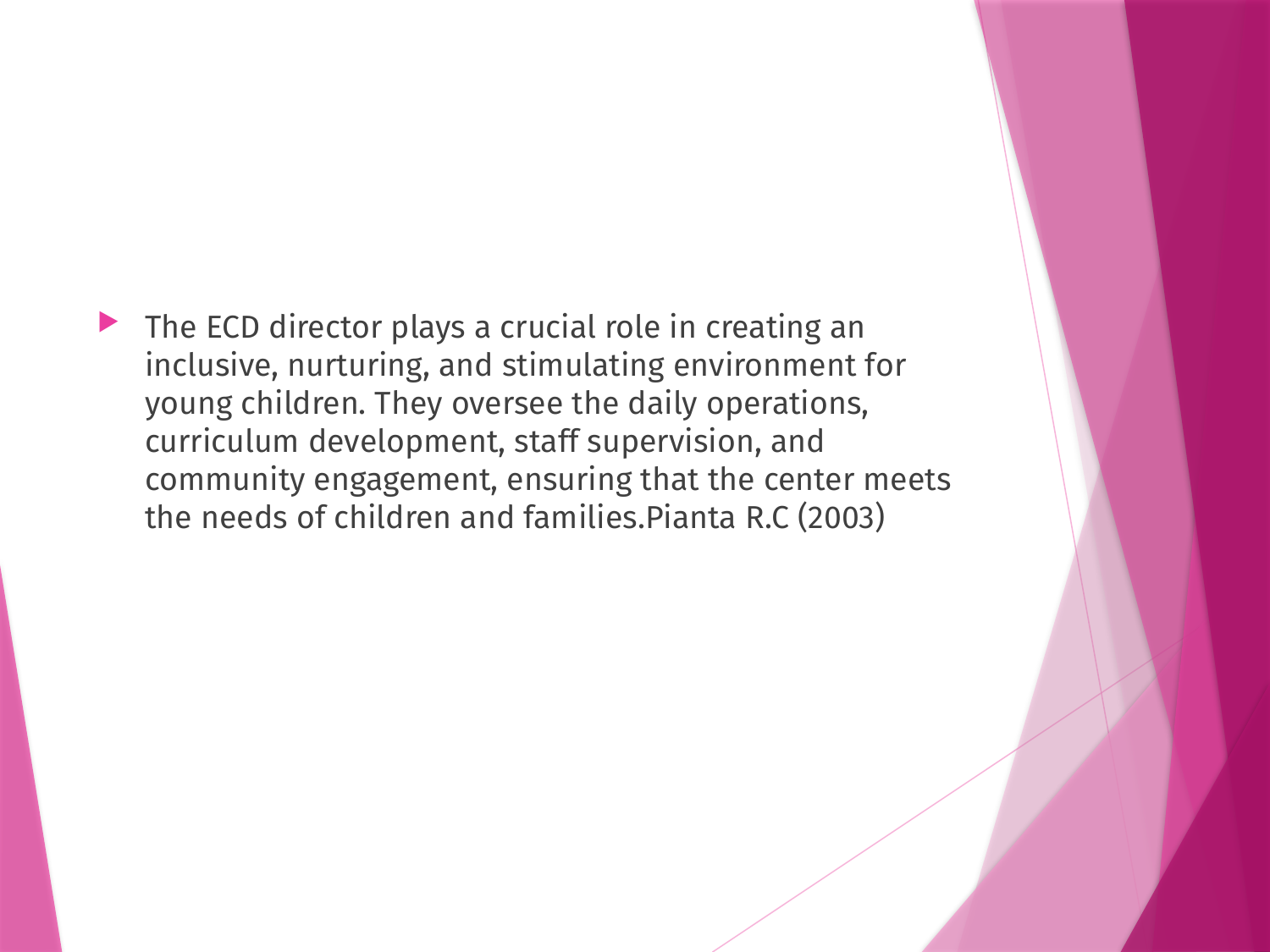

The ECD director plays a crucial role in creating an inclusive, nurturing, and stimulating environment for young children. They oversee the daily operations, curriculum development, staff supervision, and community engagement, ensuring that the center meets the needs of children and families.Pianta R.C (2003)